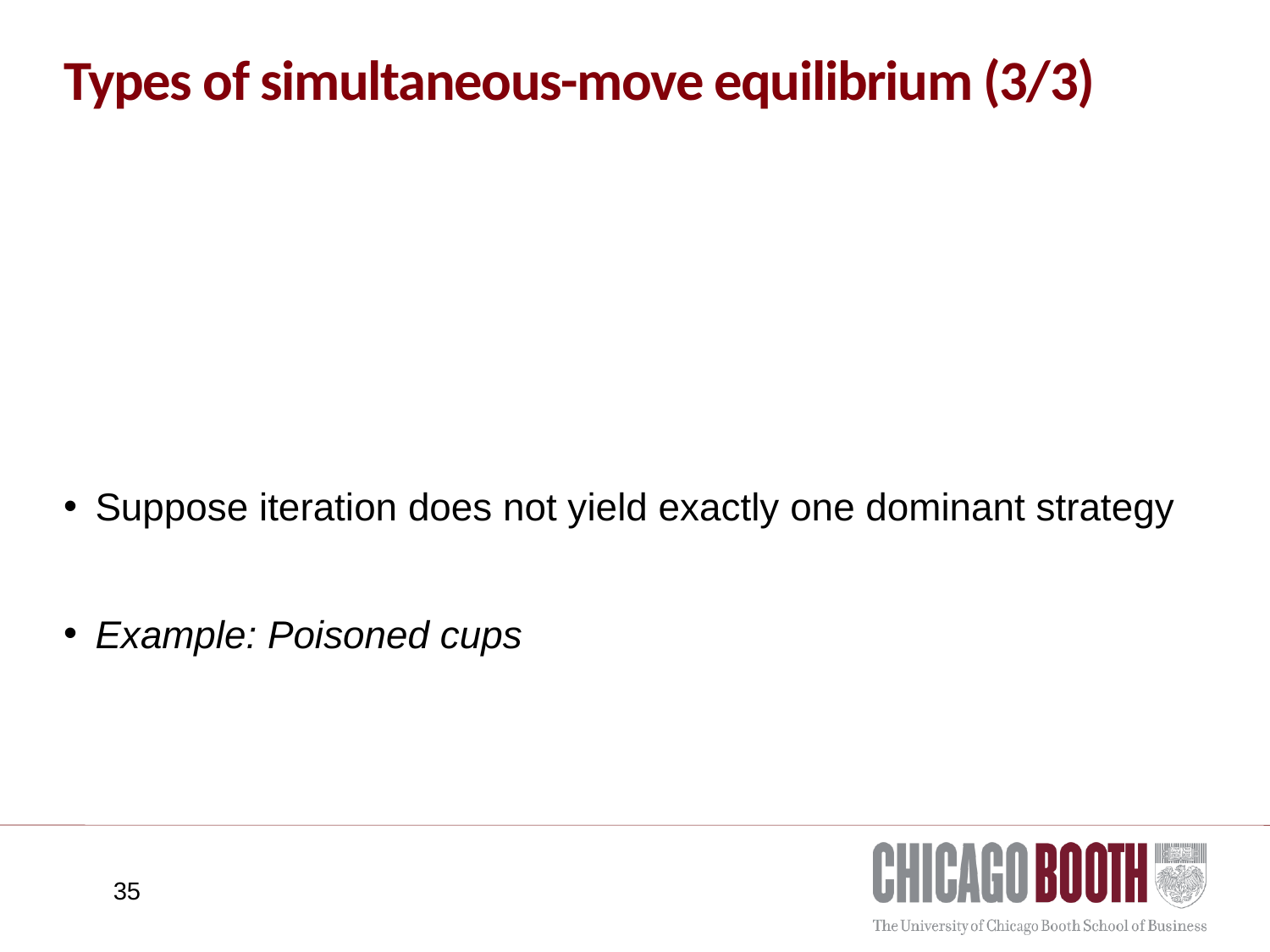

# Types of simultaneous-move equilibrium (3/3)

Suppose iteration does not yield exactly one dominant strategy

Example: Poisoned cups